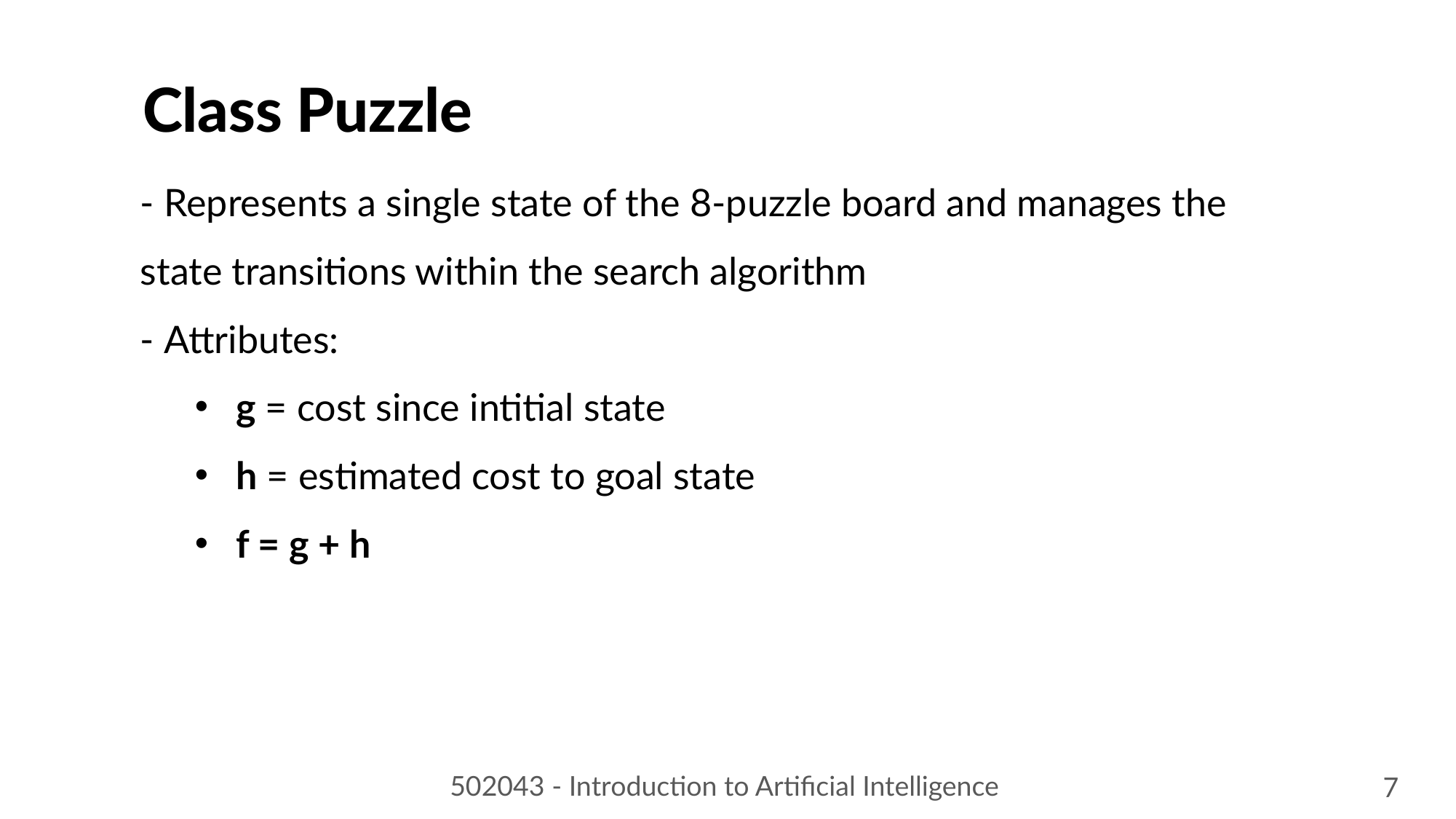

Class Puzzle
- Represents a single state of the 8-puzzle board and manages the state transitions within the search algorithm
- Attributes:
g = cost since intitial state
h = estimated cost to goal state
f = g + h
502043 - Introduction to Artificial Intelligence
7